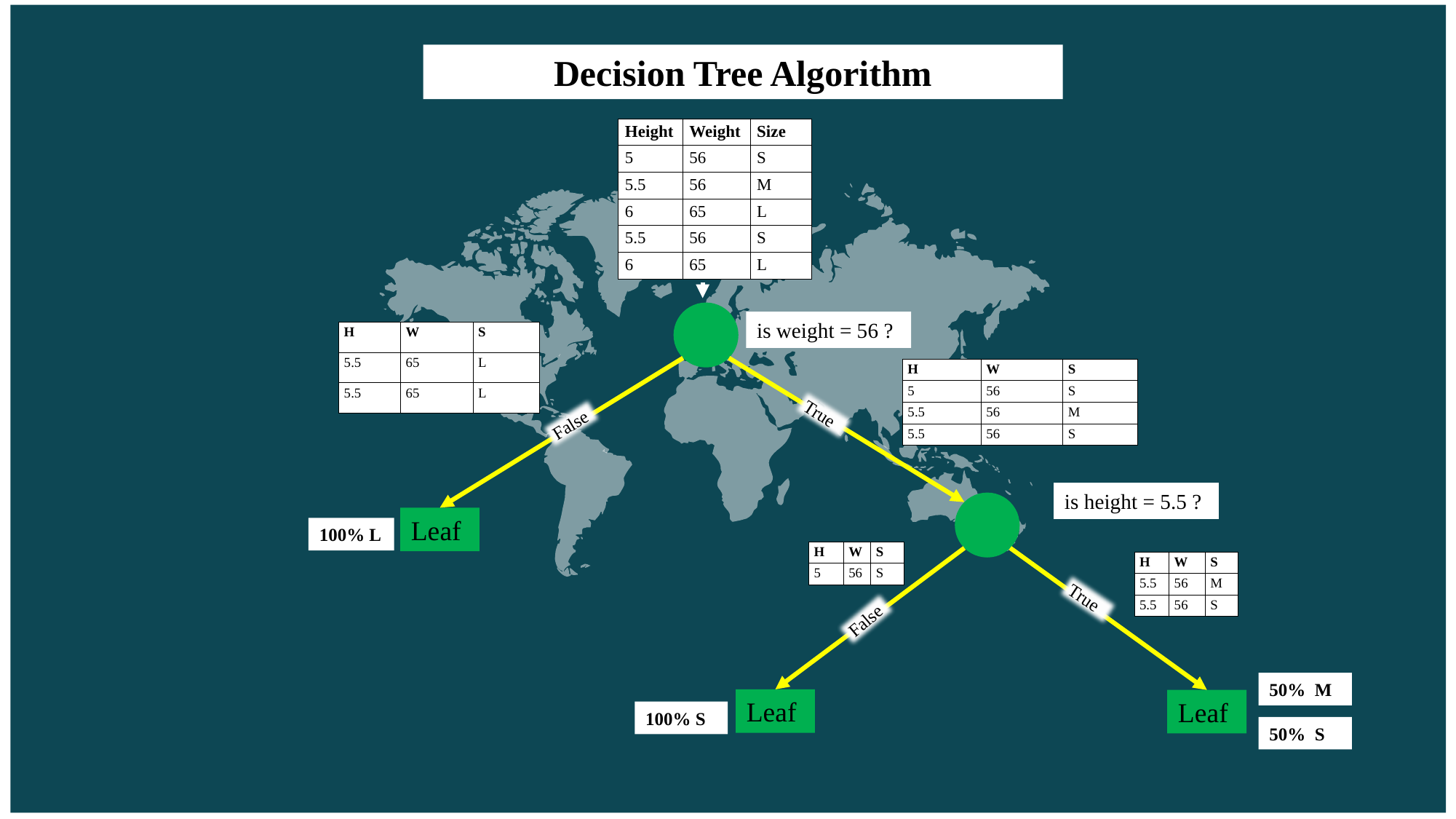

Decision Tree Algorithm
| Height | Weight | Size |
| --- | --- | --- |
| 5 | 56 | S |
| 5.5 | 56 | M |
| 6 | 65 | L |
| 5.5 | 56 | S |
| 6 | 65 | L |

is weight = 56 ?
| H | W | S |
| --- | --- | --- |
| 5.5 | 65 | L |
| 5.5 | 65 | L |
| H | W | S |
| --- | --- | --- |
| 5 | 56 | S |
| 5.5 | 56 | M |
| 5.5 | 56 | S |
True
False
is height = 5.5 ?

Leaf
100% L
| H | W | S |
| --- | --- | --- |
| 5 | 56 | S |
| H | W | S |
| --- | --- | --- |
| 5.5 | 56 | M |
| 5.5 | 56 | S |
True
False
50%  M
Leaf
Leaf
100% S
50%  S